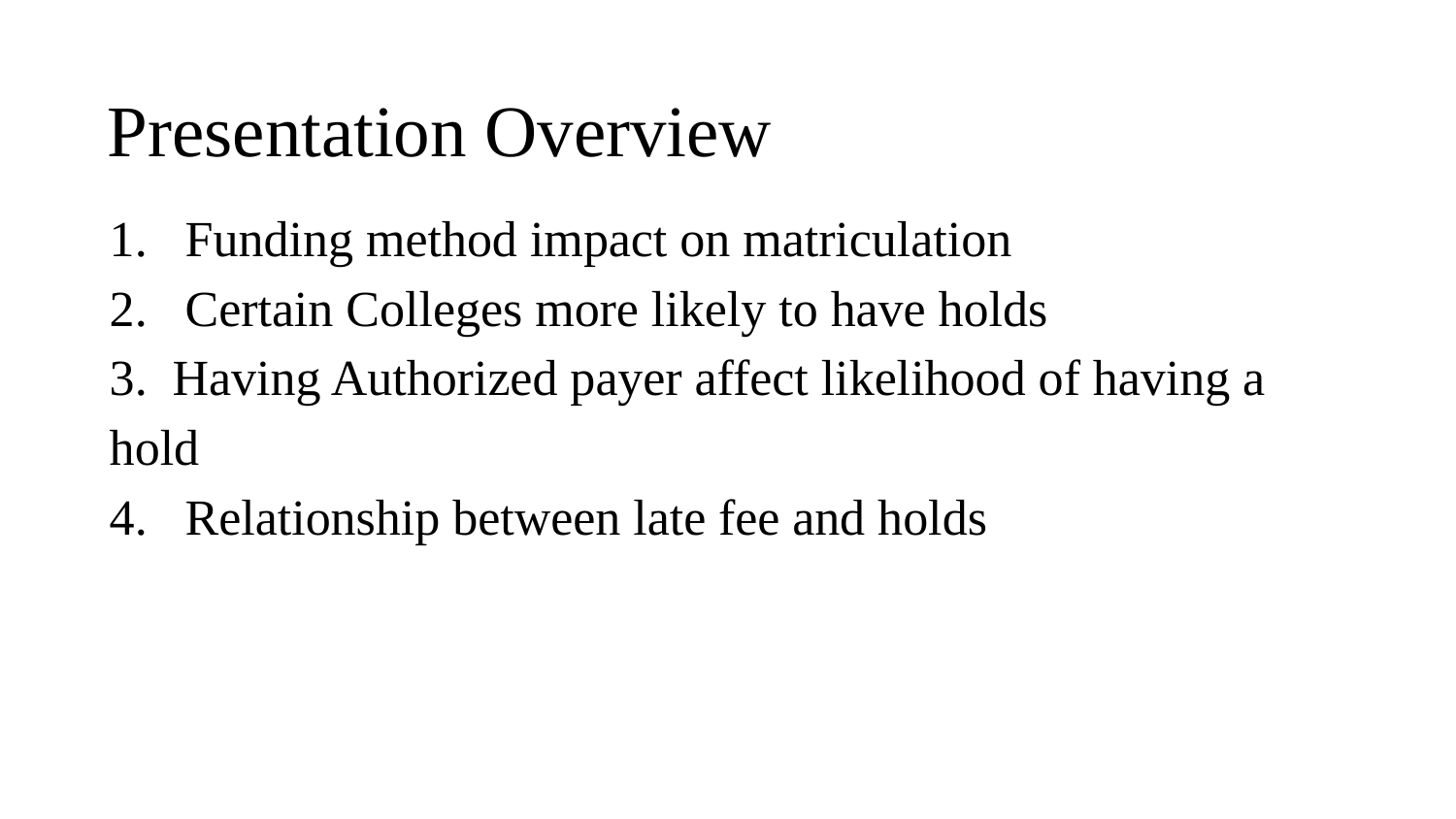

Presentation Overview
1.   Funding method impact on matriculation
2.   Certain Colleges more likely to have holds
3.  Having Authorized payer affect likelihood of having a hold
4.   Relationship between late fee and holds